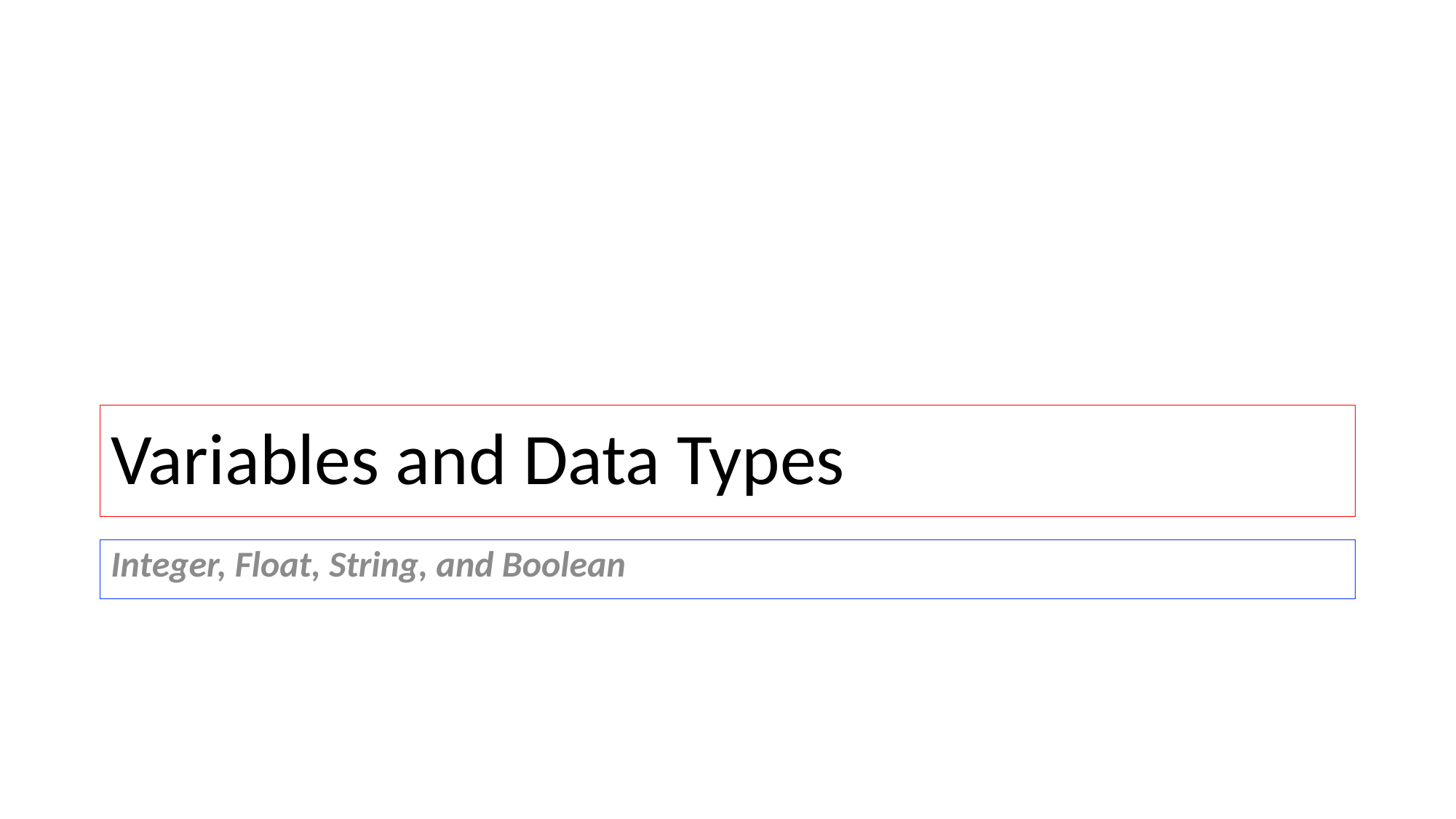

# Variables and Data Types
Integer, Float, String, and Boolean